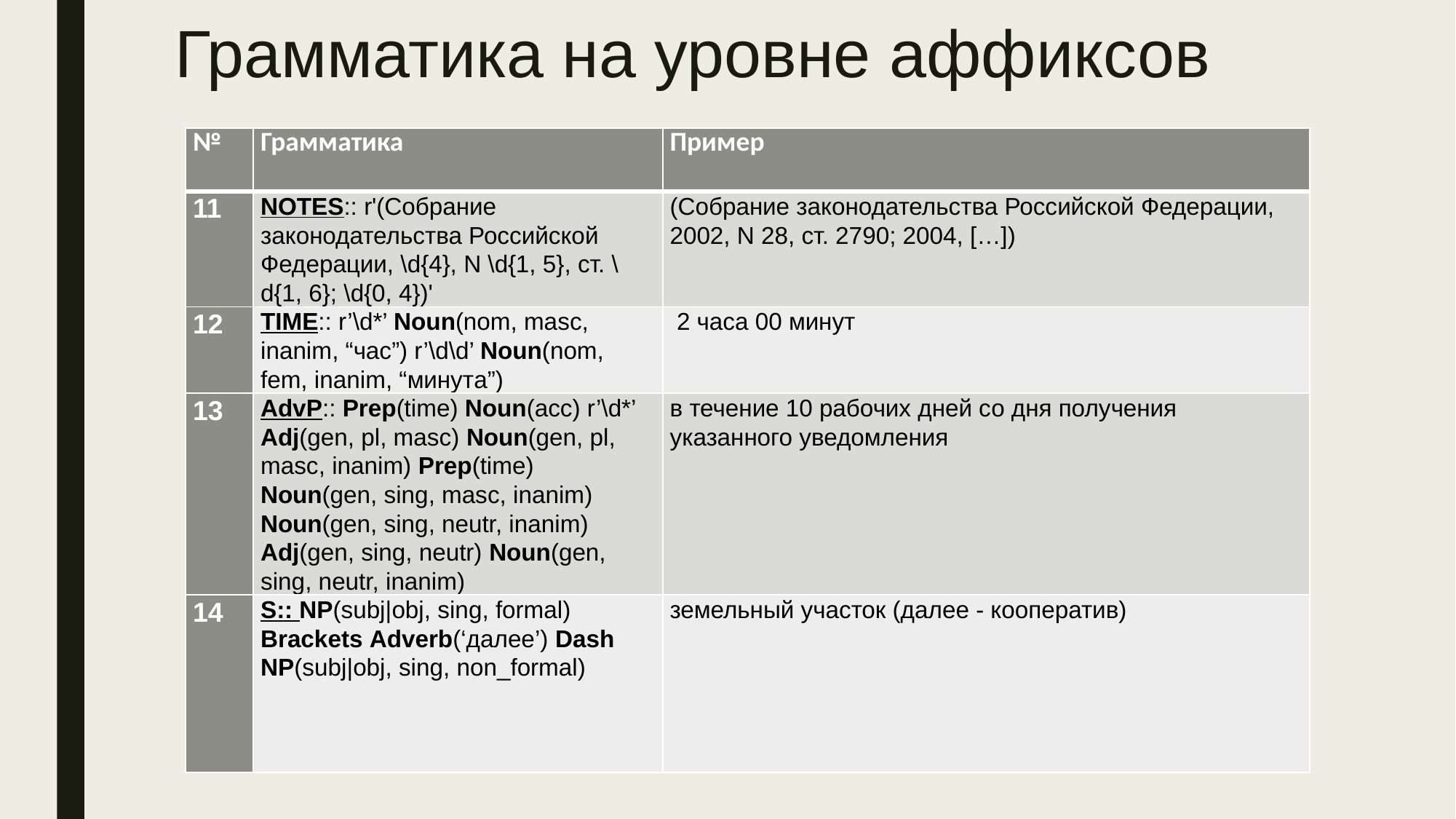

# Грамматика на уровне аффиксов
| № | Грамматика | Пример |
| --- | --- | --- |
| 11 | NOTES:: r'(Собрание законодательства Российской Федерации, \d{4}, N \d{1, 5}, ст. \d{1, 6}; \d{0, 4})' | (Собрание законодательства Российской Федерации, 2002, N 28, ст. 2790; 2004, […]) |
| 12 | TIME:: r’\d\*’ Noun(nom, masc, inanim, “час”) r’\d\d’ Noun(nom, fem, inanim, “минутa”) | 2 часа 00 минут |
| 13 | AdvP:: Prep(time) Noun(acc) r’\d\*’ Adj(gen, pl, masc) Noun(gen, pl, masc, inanim) Prep(time) Noun(gen, sing, masc, inanim) Noun(gen, sing, neutr, inanim) Adj(gen, sing, neutr) Noun(gen, sing, neutr, inanim) | в течение 10 рабочих дней со дня получения указанного уведомления |
| 14 | S:: NP(subj|obj, sing, formal) Brackets Adverb(‘далее’) Dash NP(subj|obj, sing, non\_formal) | земельный участок (далее - кооператив) |